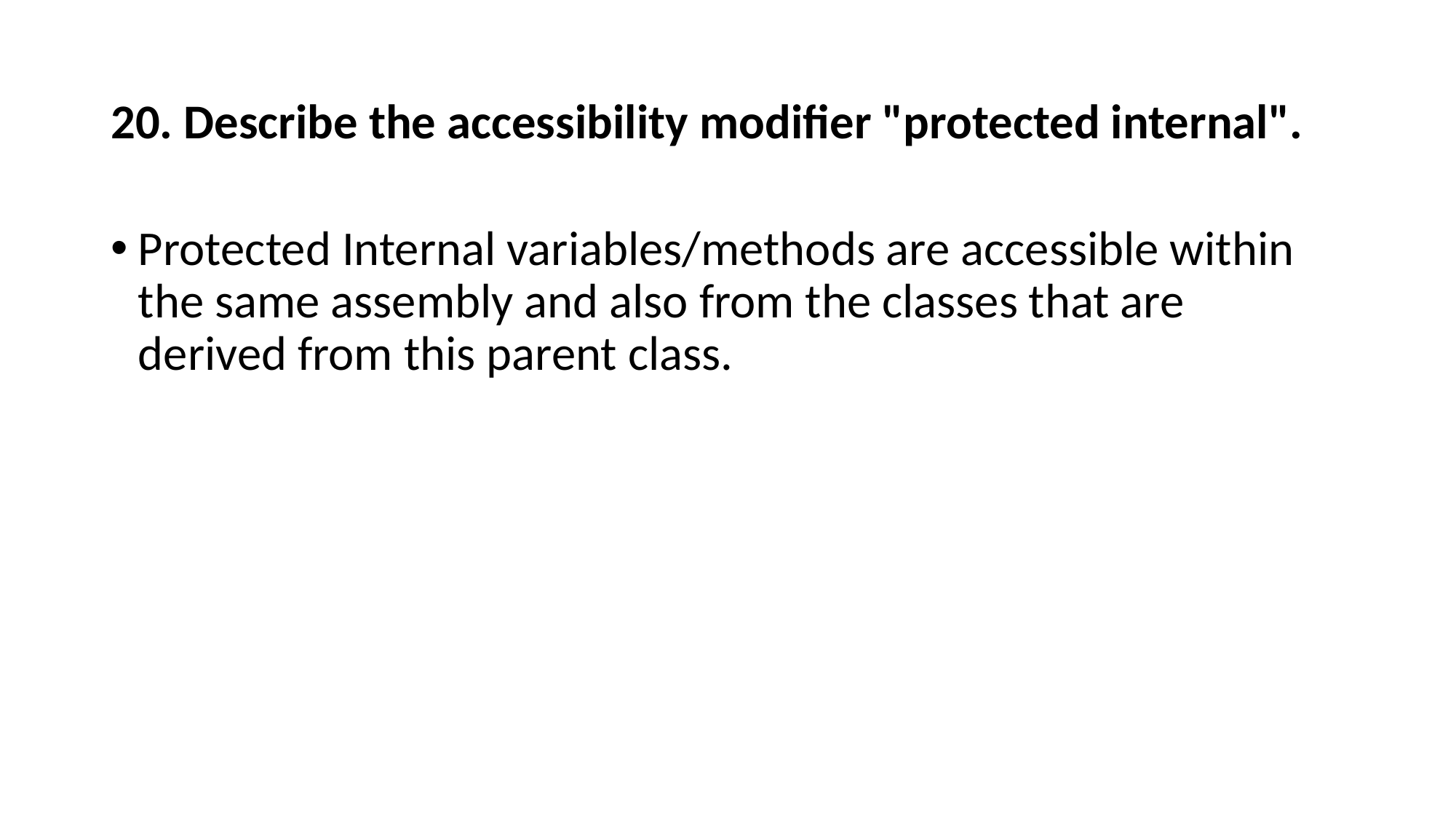

# 20. Describe the accessibility modifier "protected internal".
Protected Internal variables/methods are accessible within the same assembly and also from the classes that are derived from this parent class.